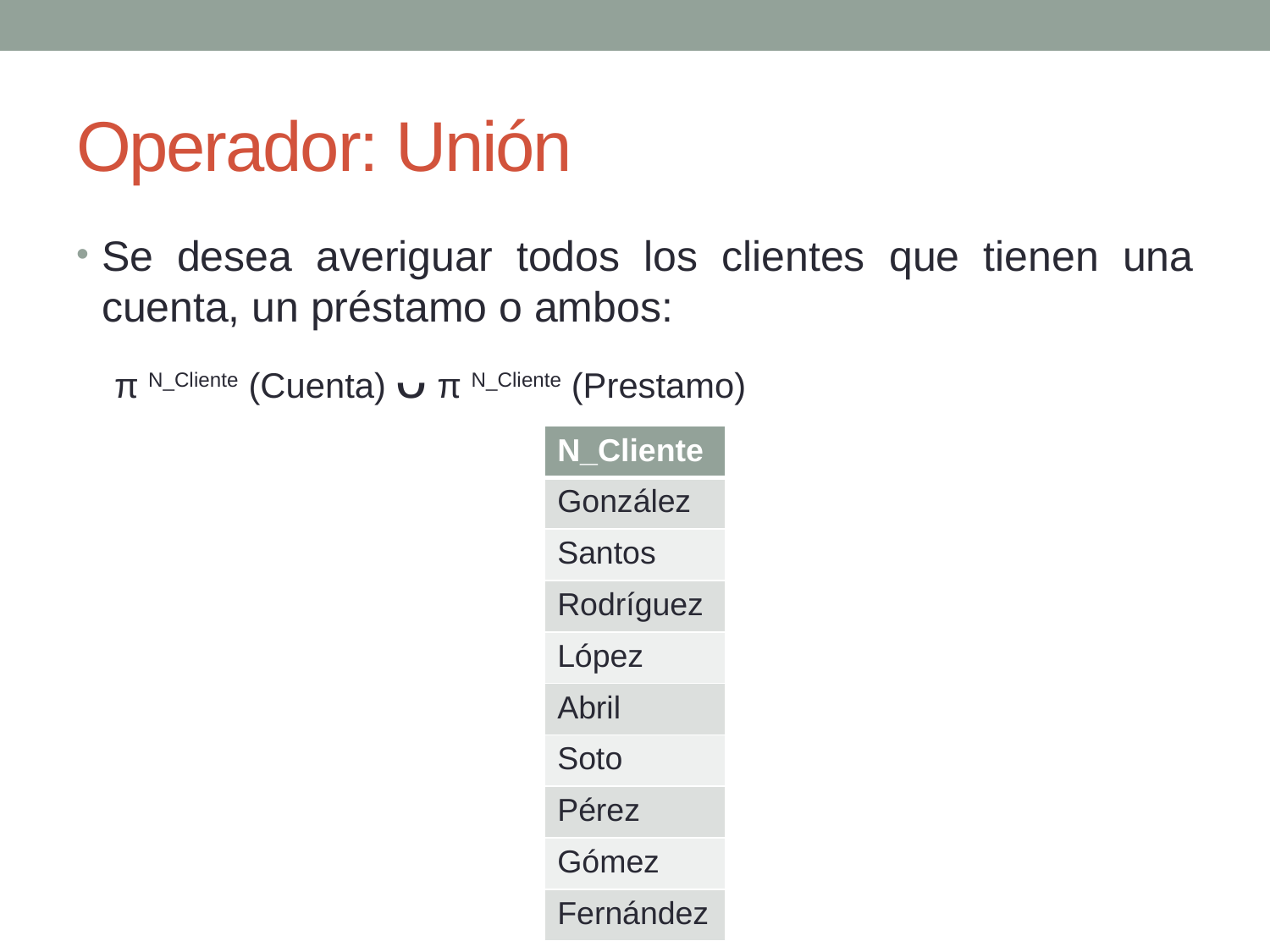

# Operador: Unión
Se desea averiguar todos los clientes que tienen una cuenta, un préstamo o ambos:
π N_Cliente (Cuenta) ᴗ π N_Cliente (Prestamo)

| N\_Cliente |
| --- |
| González |
| Santos |
| Rodríguez |
| López |
| Abril |
| Soto |
| Pérez |
| Gómez |
| Fernández |